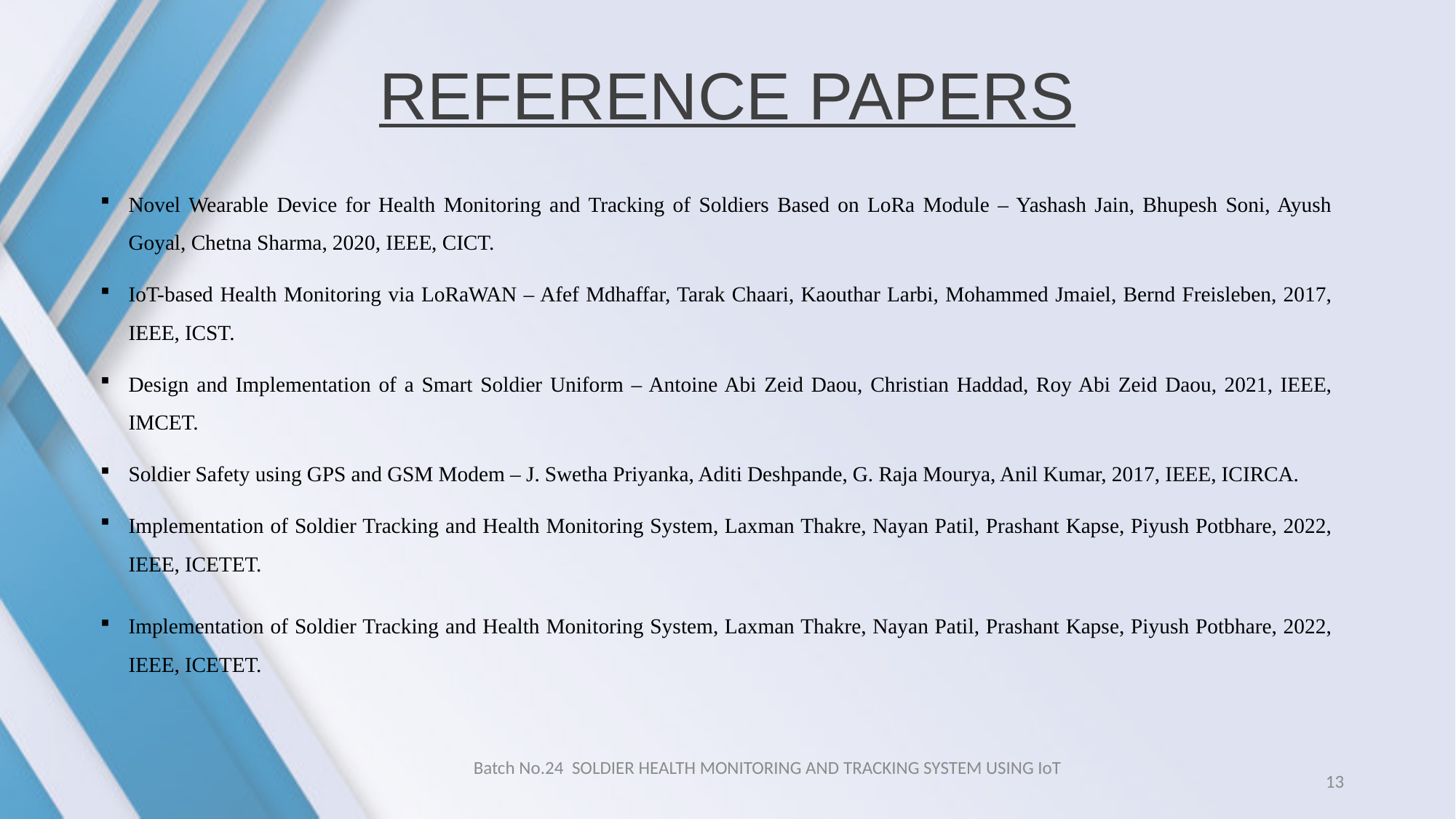

# REFERENCE PAPERS
Novel Wearable Device for Health Monitoring and Tracking of Soldiers Based on LoRa Module – Yashash Jain, Bhupesh Soni, Ayush Goyal, Chetna Sharma, 2020, IEEE, CICT.
IoT-based Health Monitoring via LoRaWAN – Afef Mdhaffar, Tarak Chaari, Kaouthar Larbi, Mohammed Jmaiel, Bernd Freisleben, 2017, IEEE, ICST.
Design and Implementation of a Smart Soldier Uniform – Antoine Abi Zeid Daou, Christian Haddad, Roy Abi Zeid Daou, 2021, IEEE, IMCET.
Soldier Safety using GPS and GSM Modem – J. Swetha Priyanka, Aditi Deshpande, G. Raja Mourya, Anil Kumar, 2017, IEEE, ICIRCA.
Implementation of Soldier Tracking and Health Monitoring System, Laxman Thakre, Nayan Patil, Prashant Kapse, Piyush Potbhare, 2022, IEEE, ICETET.
Implementation of Soldier Tracking and Health Monitoring System, Laxman Thakre, Nayan Patil, Prashant Kapse, Piyush Potbhare, 2022, IEEE, ICETET.
Batch No.24  SOLDIER HEALTH MONITORING AND TRACKING SYSTEM USING IoT
13